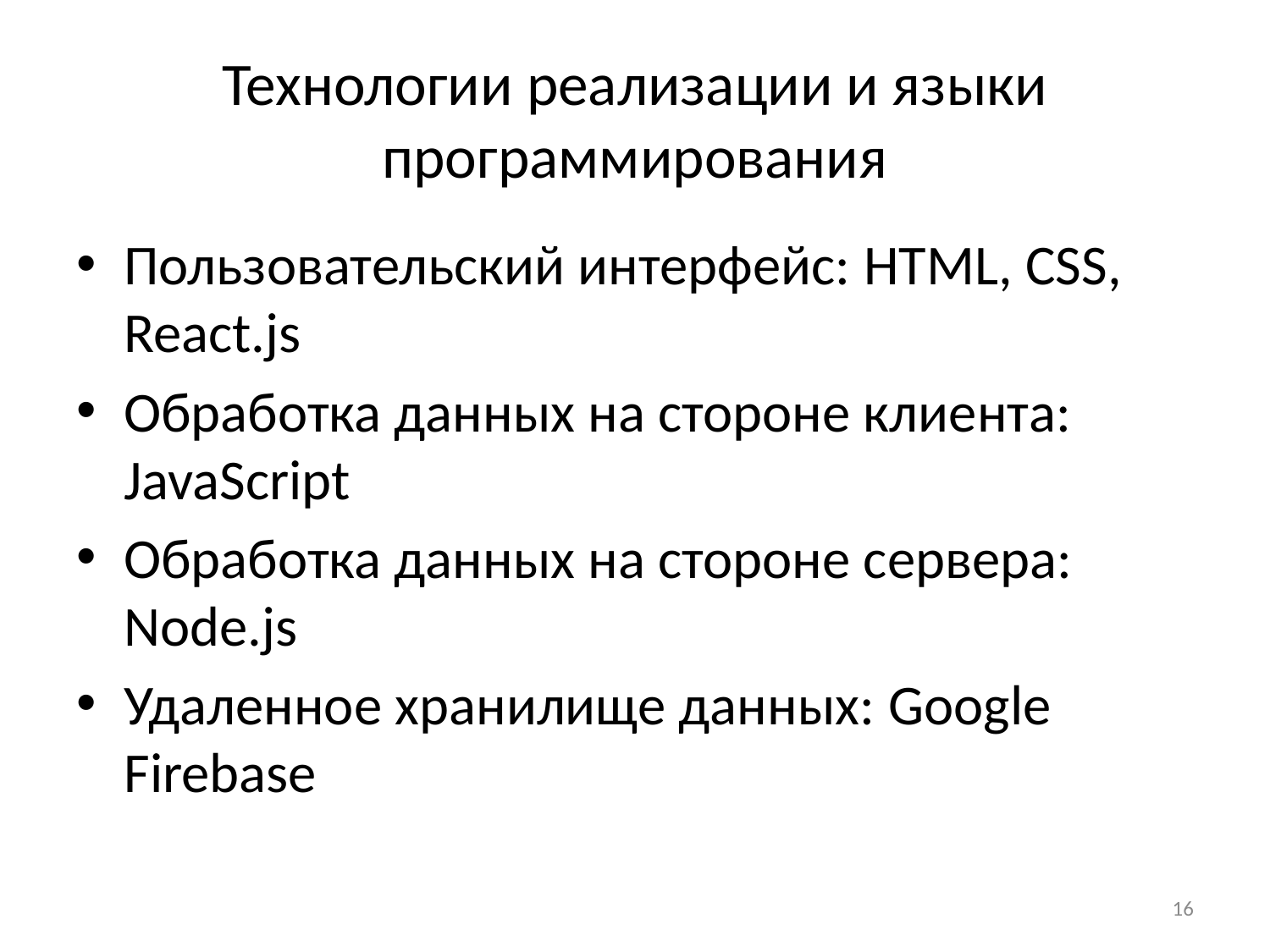

# Технологии реализации и языки программирования
Пользовательский интерфейс: HTML, CSS, React.js
Обработка данных на стороне клиента: JavaScript
Обработка данных на стороне сервера: Node.js
Удаленное хранилище данных: Google Firebase

16